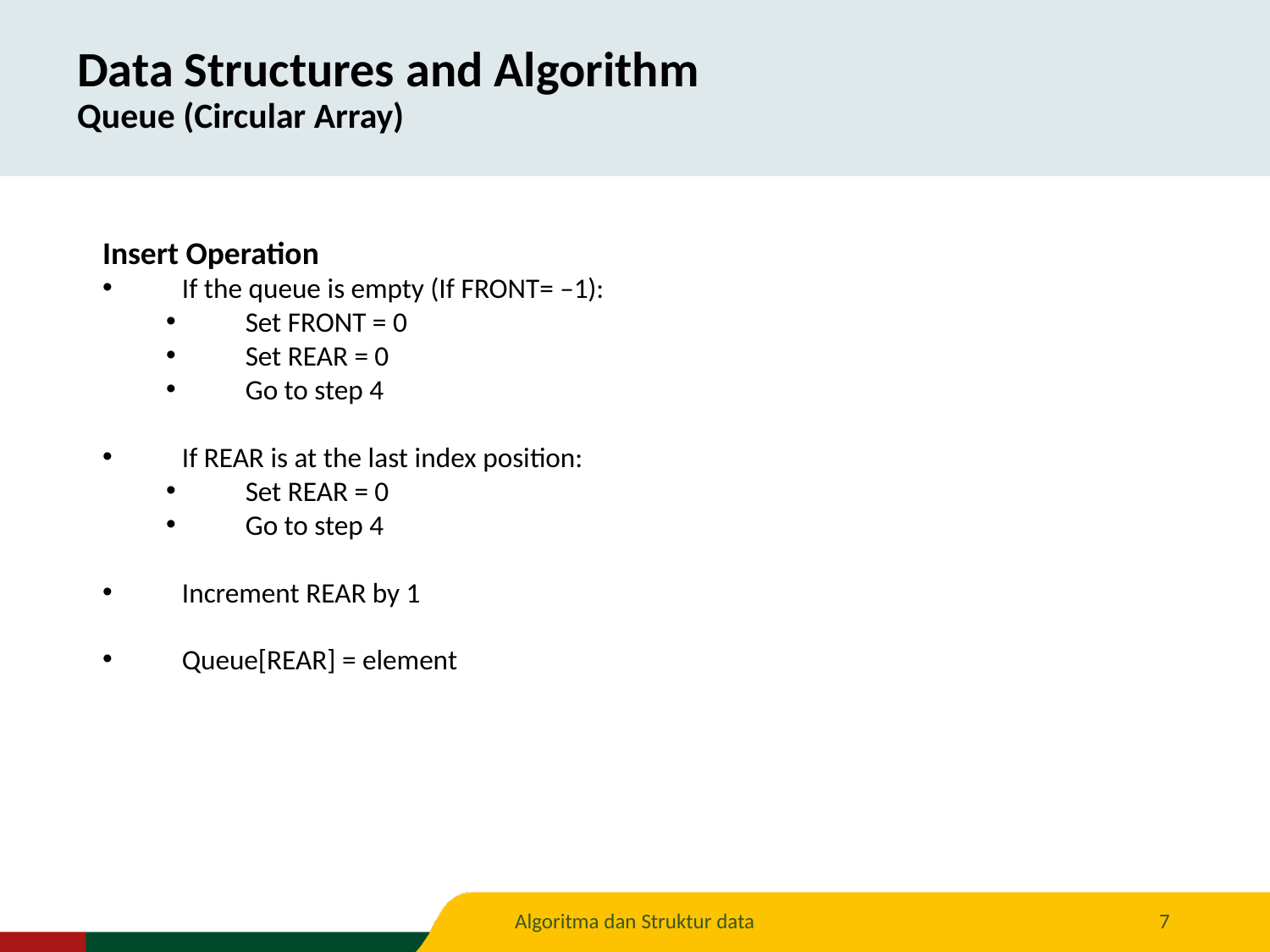

Data Structures and Algorithm
Queue (Circular Array)

Insert Operation
If the queue is empty (If FRONT= –1):
Set FRONT = 0
Set REAR = 0
Go to step 4

If REAR is at the last index position:
Set REAR = 0
Go to step 4

Increment REAR by 1

Queue[REAR] = element
Algoritma dan Struktur data
7